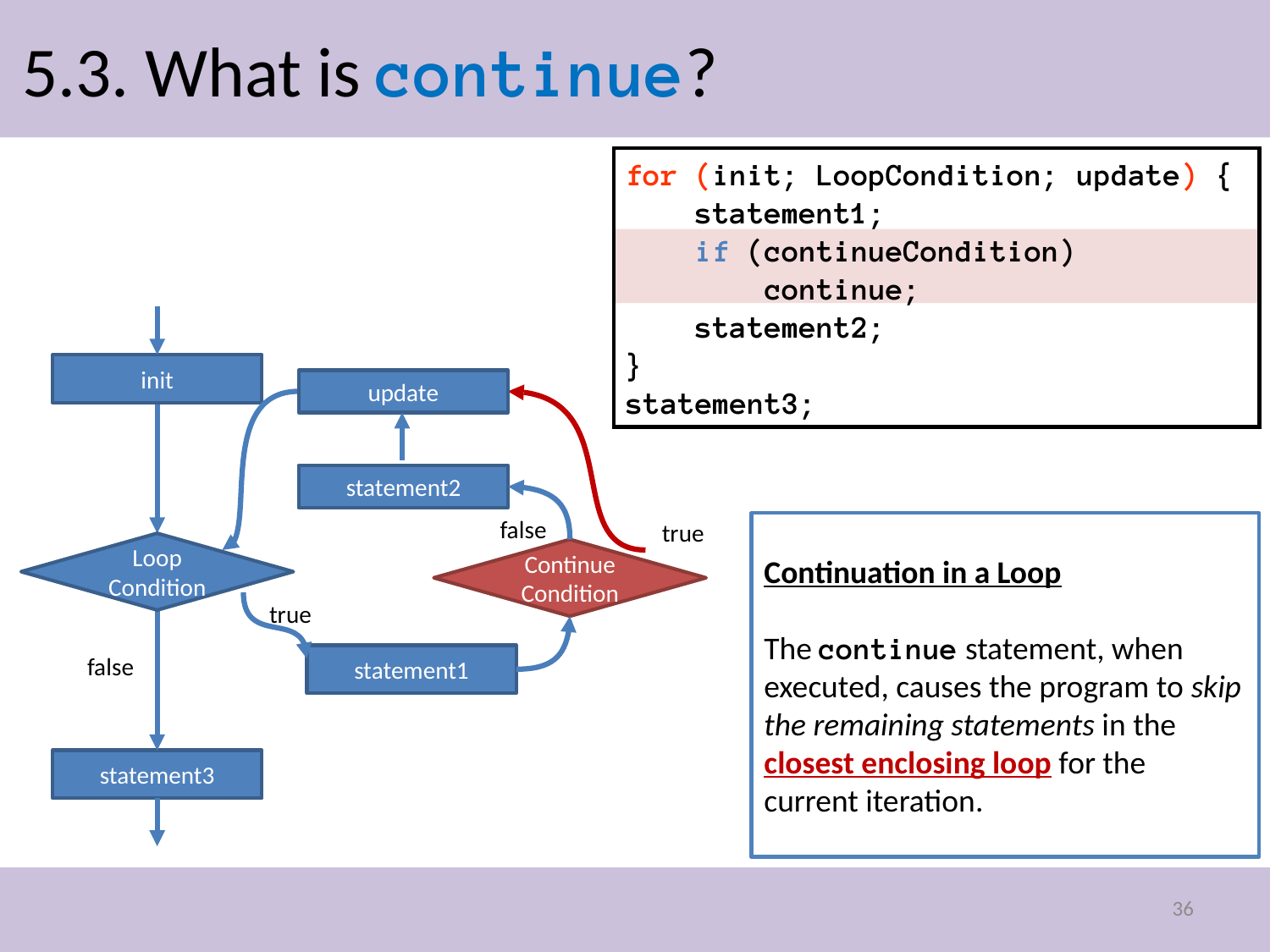

# 5.3. What is continue?
for (init; LoopCondition; update) {
    statement1;
    if (continueCondition)
        continue;
    statement2;
}
statement3;

init
update
statement2
false
true
Continuation in a Loop

The continue statement, when executed, causes the program to skip the remaining statements in the closest enclosing loop for the current iteration.
Loop
Condition
Continue
Condition
true
false
statement1
statement3
36